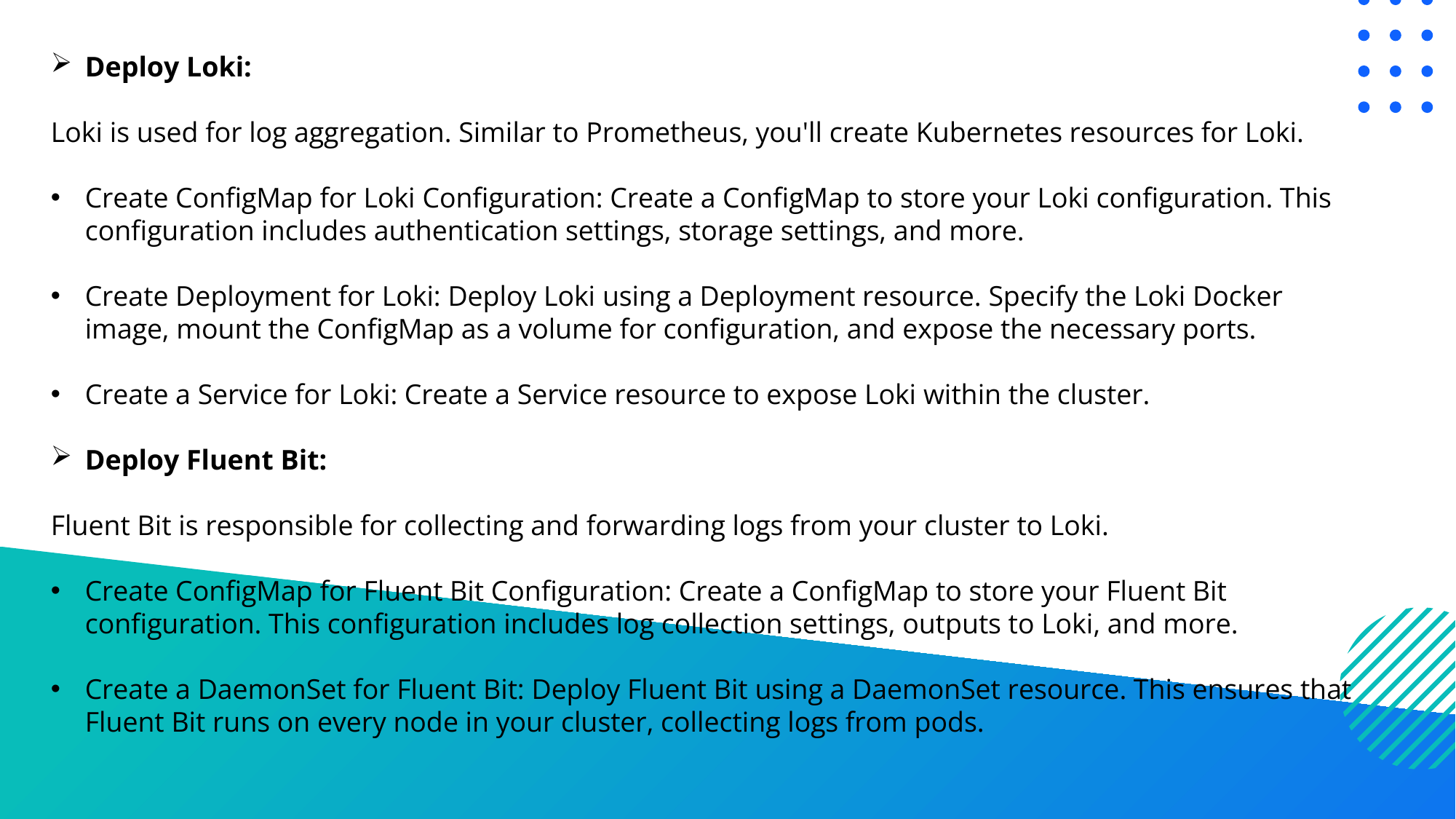

Deploy Loki:

Loki is used for log aggregation. Similar to Prometheus, you'll create Kubernetes resources for Loki.

Create ConfigMap for Loki Configuration: Create a ConfigMap to store your Loki configuration. This configuration includes authentication settings, storage settings, and more.

Create Deployment for Loki: Deploy Loki using a Deployment resource. Specify the Loki Docker image, mount the ConfigMap as a volume for configuration, and expose the necessary ports.

Create a Service for Loki: Create a Service resource to expose Loki within the cluster.

Deploy Fluent Bit:

Fluent Bit is responsible for collecting and forwarding logs from your cluster to Loki.

Create ConfigMap for Fluent Bit Configuration: Create a ConfigMap to store your Fluent Bit configuration. This configuration includes log collection settings, outputs to Loki, and more.

Create a DaemonSet for Fluent Bit: Deploy Fluent Bit using a DaemonSet resource. This ensures that Fluent Bit runs on every node in your cluster, collecting logs from pods.